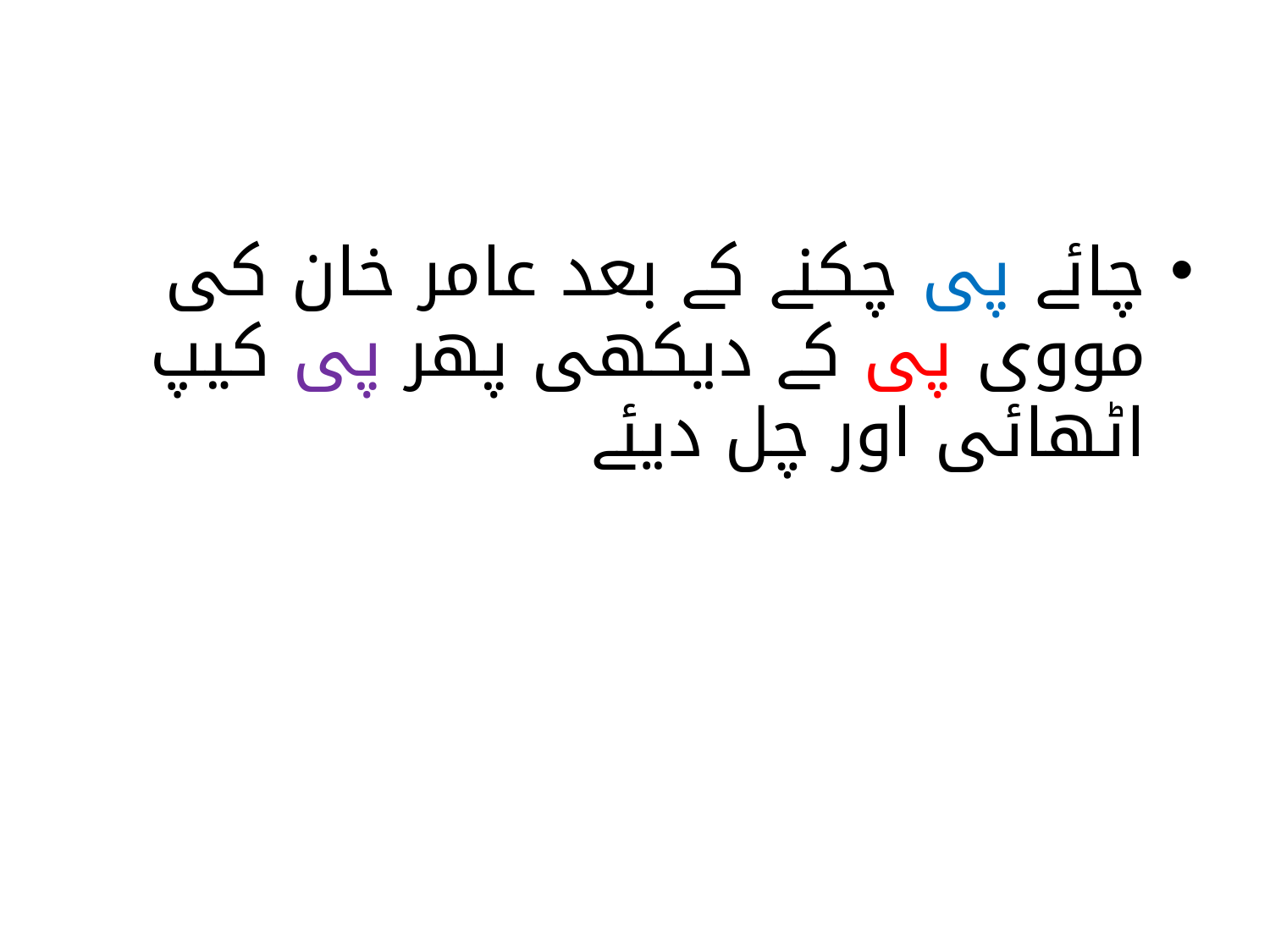

#
چائے پی چکنے کے بعد عامر خان کی مووی پی کے دیکھی پھر پی کیپ اٹھائی اور چل دیئے